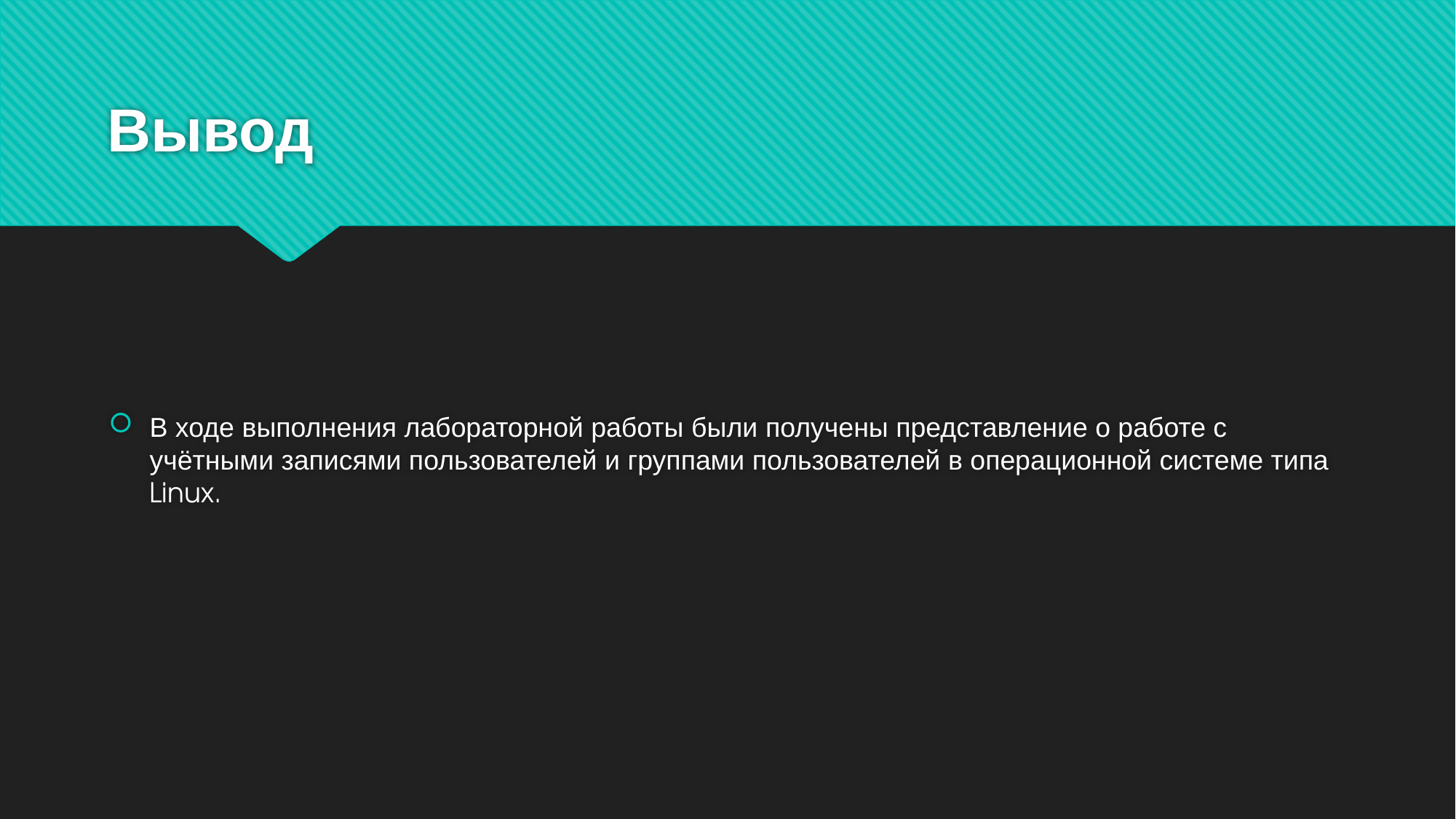

# Вывод
В ходе выполнения лабораторной работы были получены представление о работе с учётными записями пользователей и группами пользователей в операционной системе типа Linux.